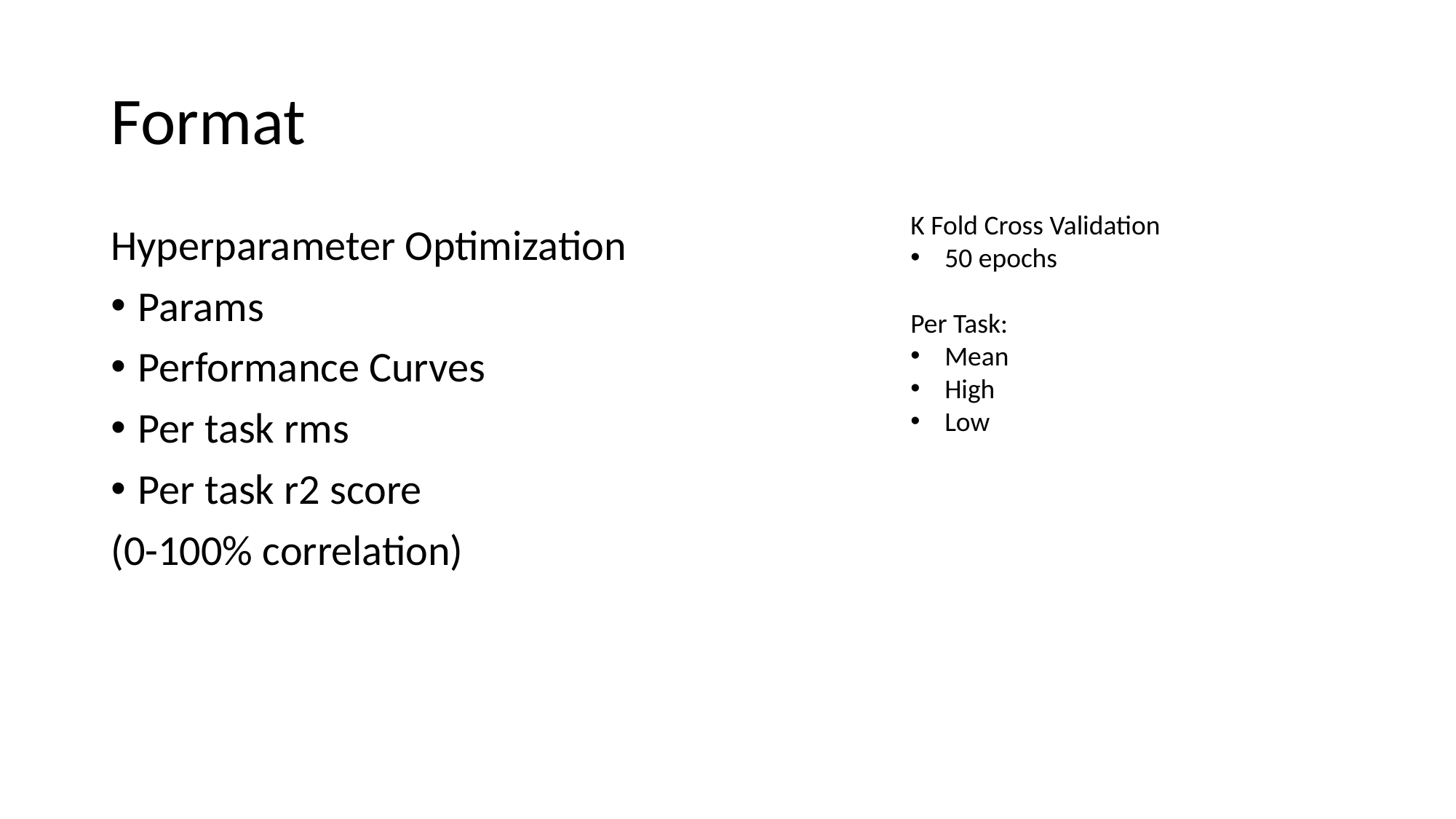

# Format
K Fold Cross Validation
50 epochs

Per Task:
Mean
High
Low

Hyperparameter Optimization
Params
Performance Curves
Per task rms
Per task r2 score
(0-100% correlation)